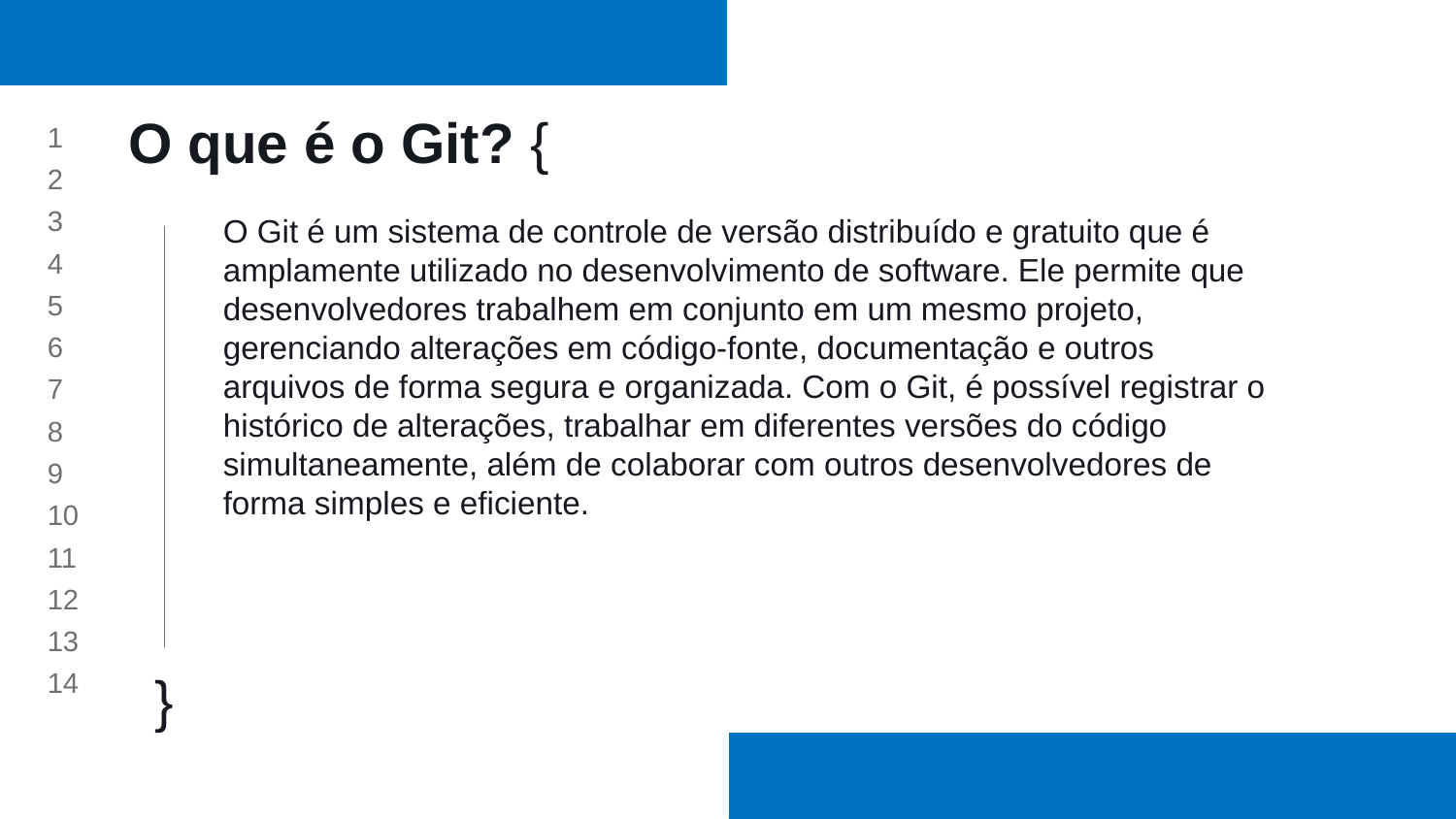

# O que é o Git? {
O Git é um sistema de controle de versão distribuído e gratuito que é amplamente utilizado no desenvolvimento de software. Ele permite que desenvolvedores trabalhem em conjunto em um mesmo projeto, gerenciando alterações em código-fonte, documentação e outros arquivos de forma segura e organizada. Com o Git, é possível registrar o histórico de alterações, trabalhar em diferentes versões do código simultaneamente, além de colaborar com outros desenvolvedores de forma simples e eficiente.
}